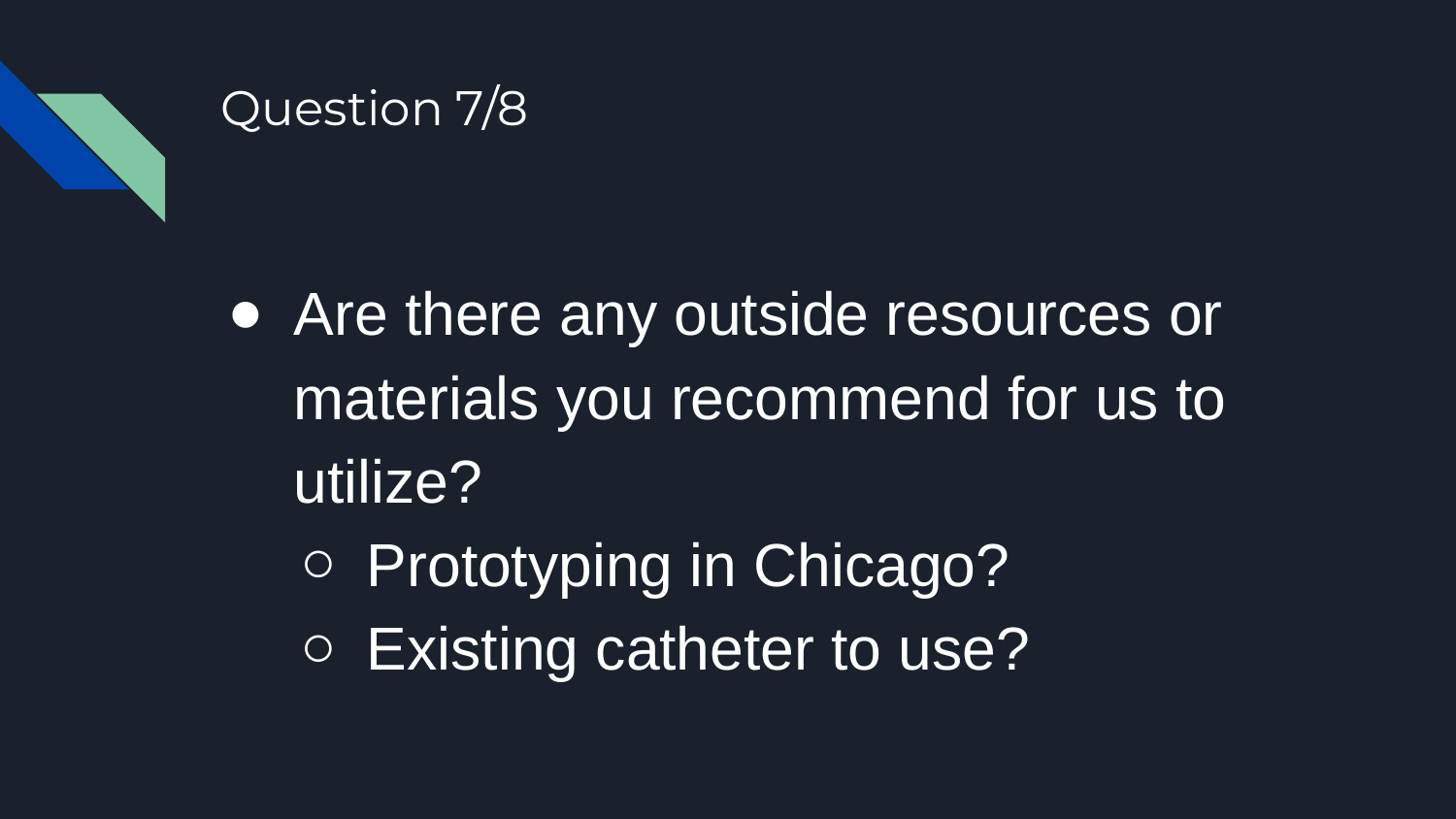

# Question 7/8
Are there any outside resources or materials you recommend for us to utilize?
Prototyping in Chicago?
Existing catheter to use?